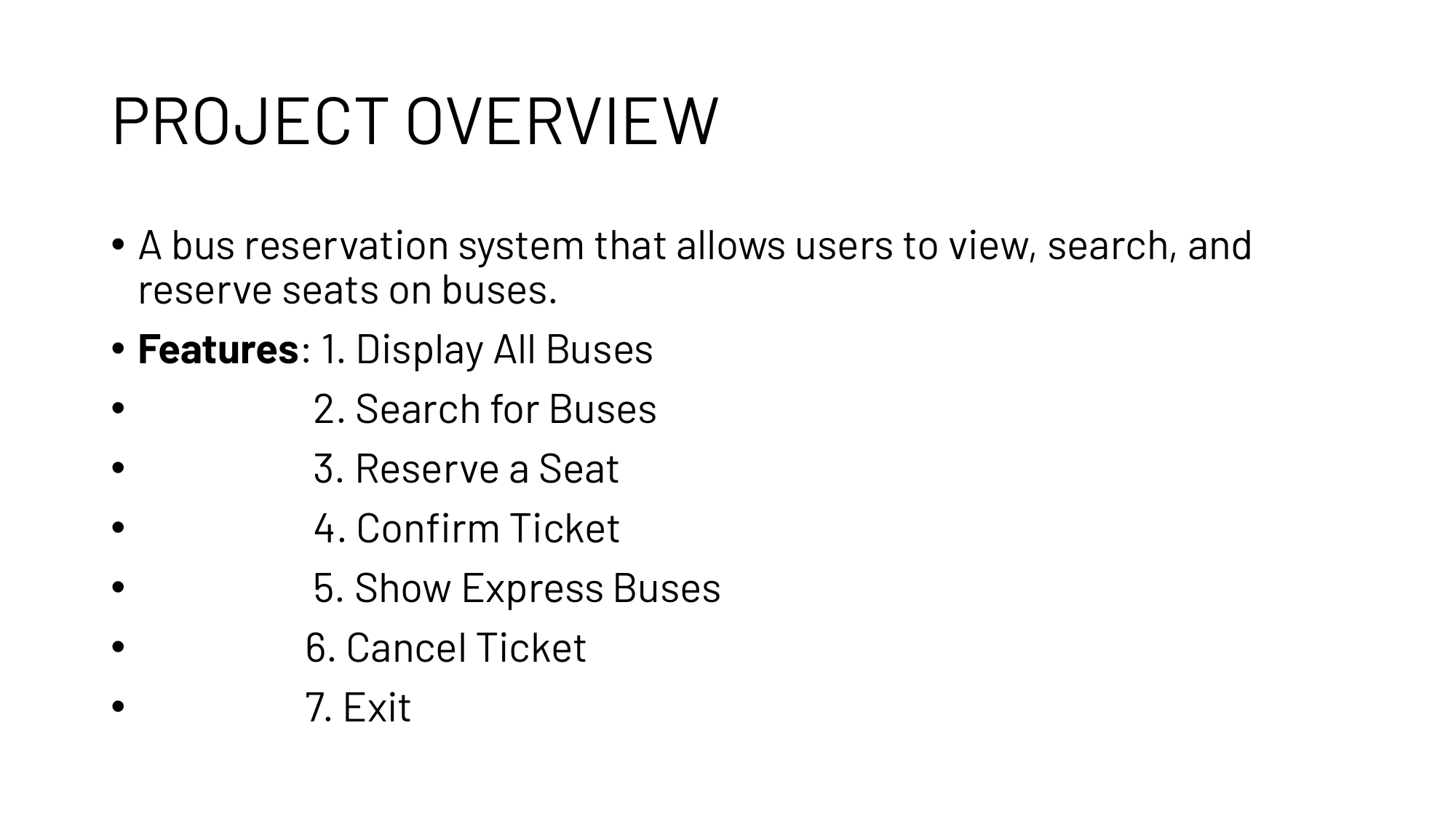

# PROJECT OVERVIEW
A bus reservation system that allows users to view, search, and reserve seats on buses.
Features: 1. Display All Buses
                     2. Search for Buses
                     3. Reserve a Seat
                     4. Confirm Ticket
                     5. Show Express Buses
                    6. Cancel Ticket
                    7. Exit